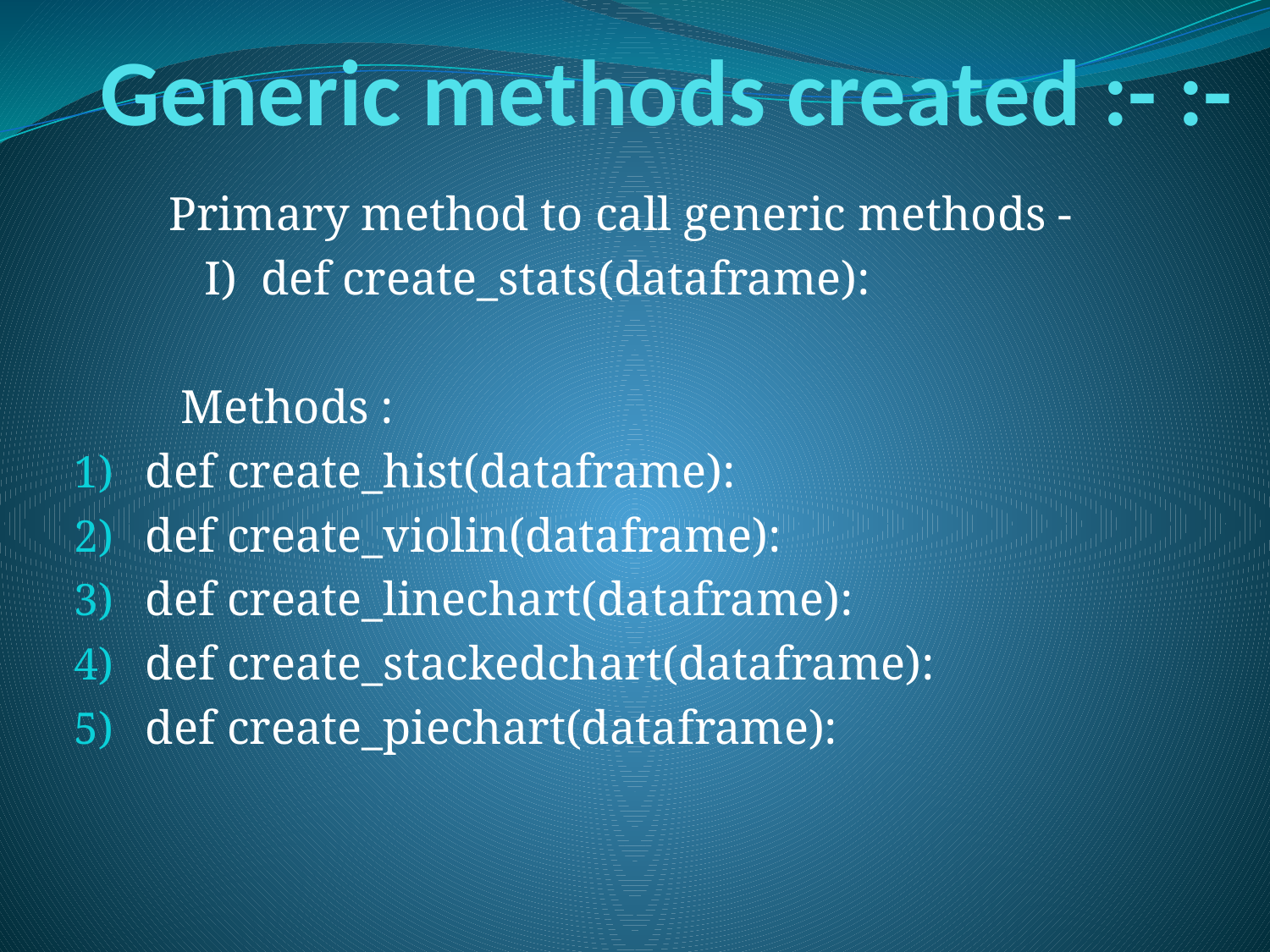

# Generic methods created :- :-
        Primary method to call generic methods -
           I)  def create_stats(dataframe):

         Methods :
def create_hist(dataframe):
def create_violin(dataframe):
def create_linechart(dataframe):
def create_stackedchart(dataframe):
def create_piechart(dataframe):